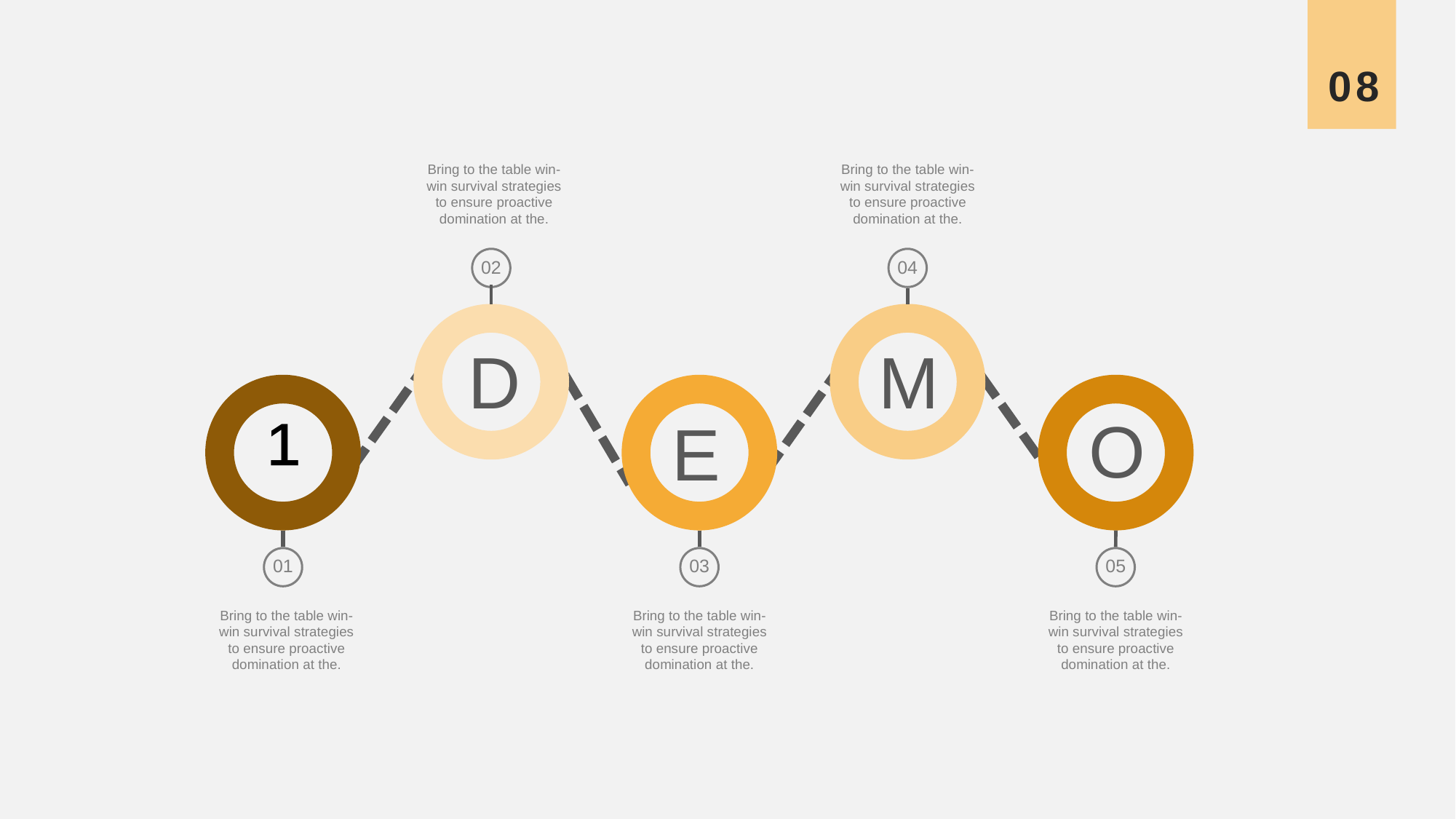

08
Bring to the table win-win survival strategies to ensure proactive domination at the.
Bring to the table win-win survival strategies to ensure proactive domination at the.

02

04

M
D

¹
O
E

01

03

05
Bring to the table win-win survival strategies to ensure proactive domination at the.
Bring to the table win-win survival strategies to ensure proactive domination at the.
Bring to the table win-win survival strategies to ensure proactive domination at the.